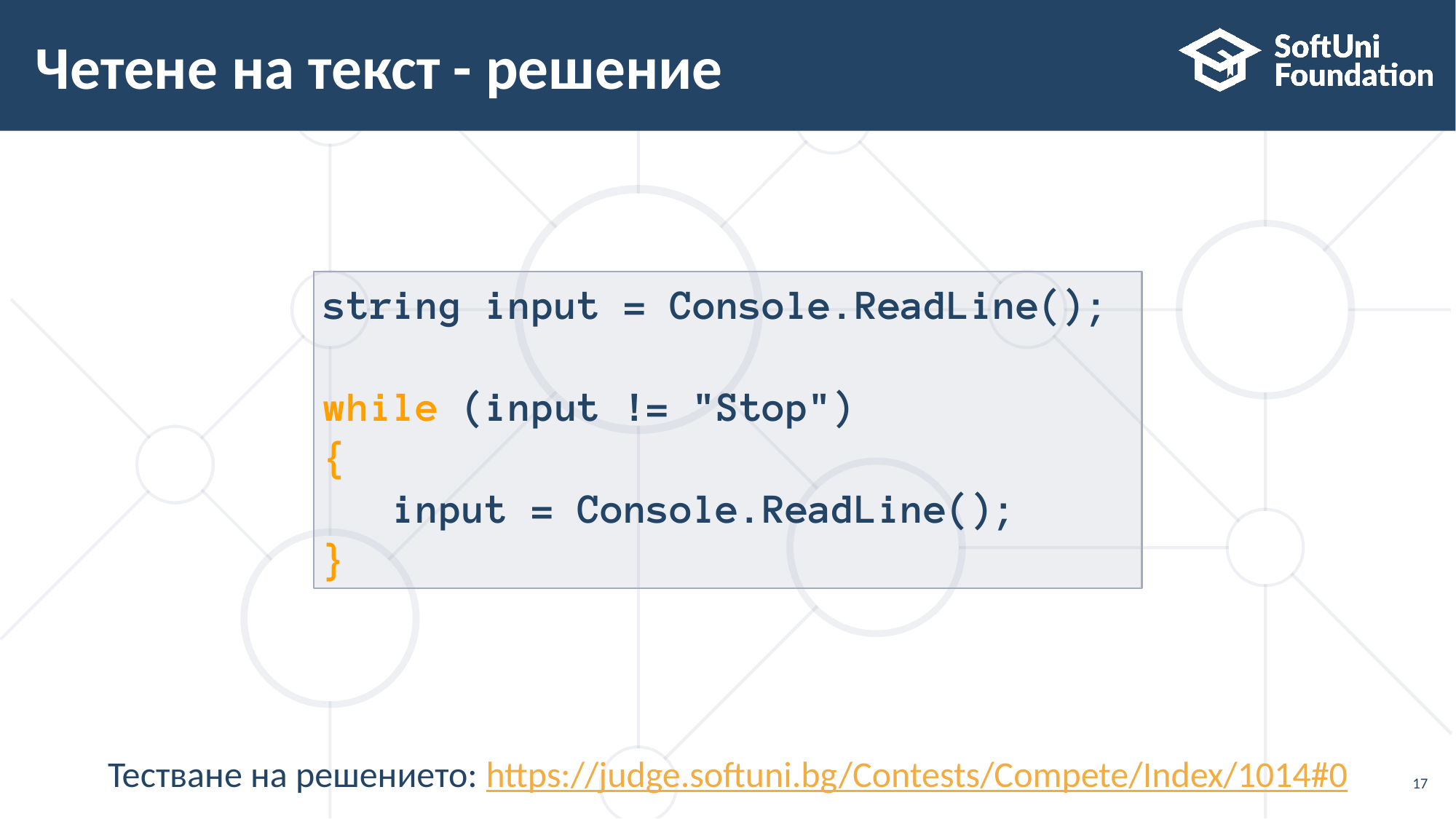

# Четене на текст - решение
string input = Console.ReadLine();

while (input != "Stop")
{
   input = Console.ReadLine();
}
Тестване на решението: https://judge.softuni.bg/Contests/Compete/Index/1014#0
17